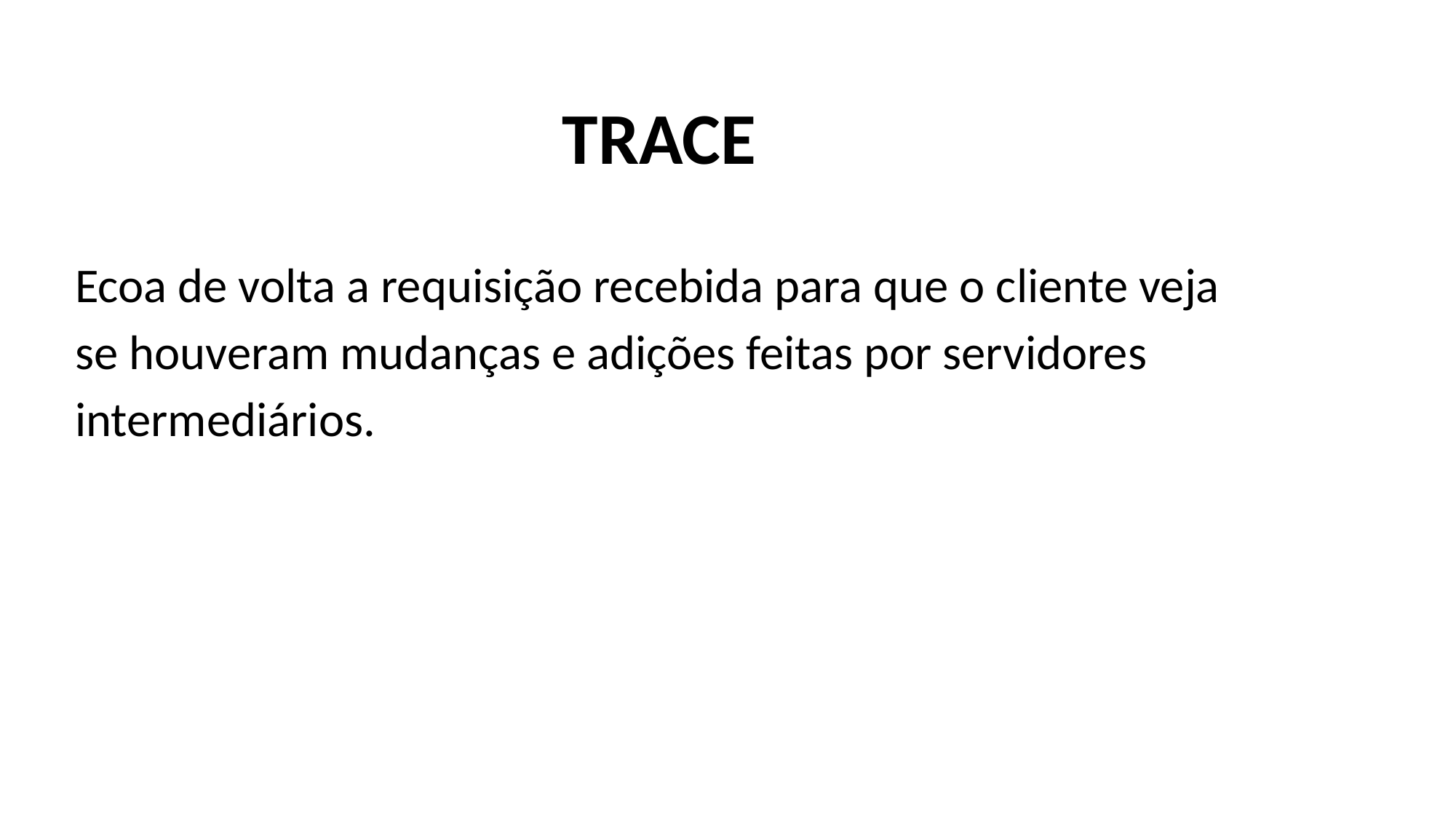

TRACE

Ecoa de volta a requisição recebida para que o cliente veja se houveram mudanças e adições feitas por servidores intermediários.